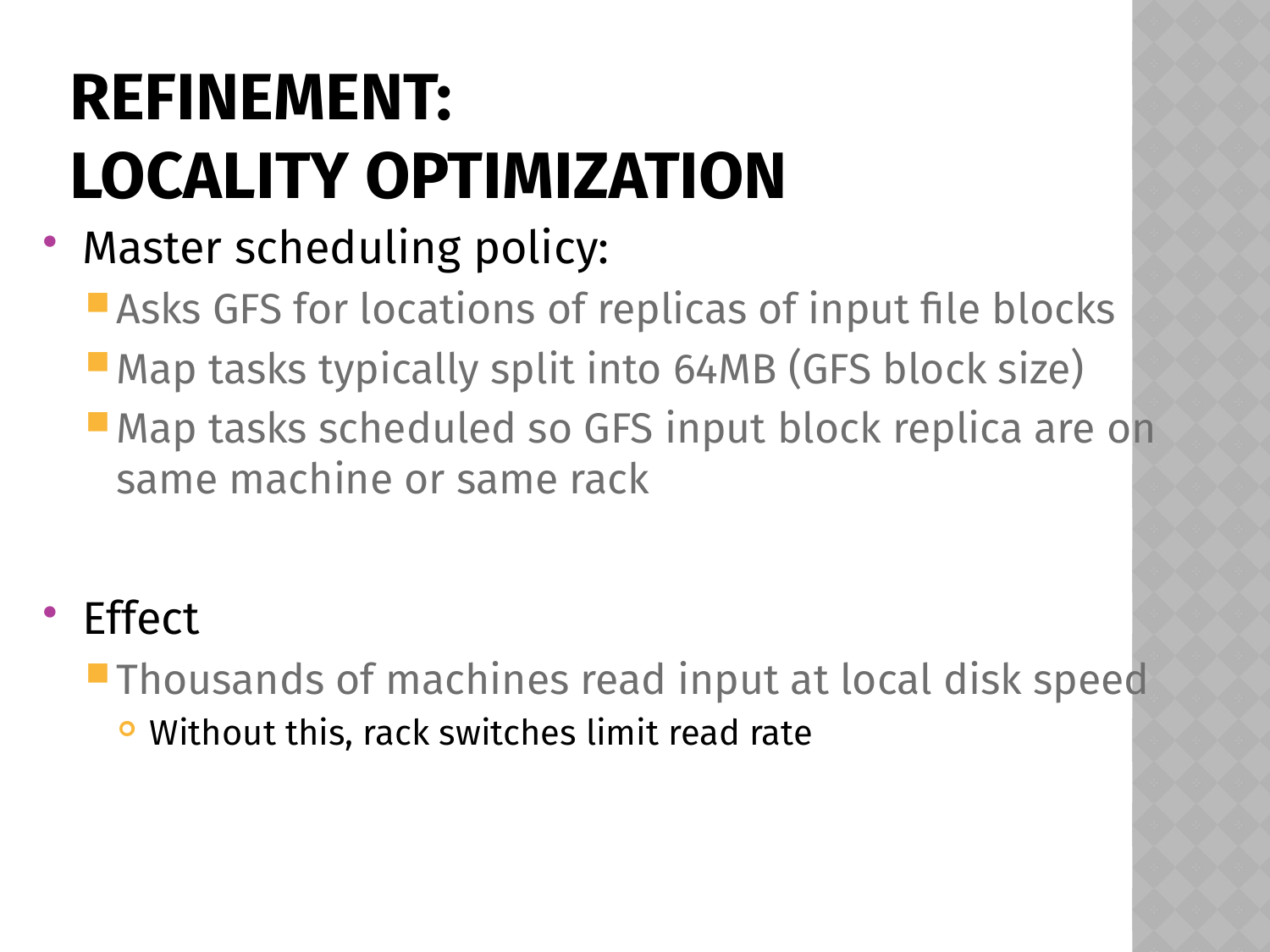

# Refinement: Locality Optimization
Master scheduling policy:
Asks GFS for locations of replicas of input file blocks
Map tasks typically split into 64MB (GFS block size)
Map tasks scheduled so GFS input block replica are on same machine or same rack

Effect
Thousands of machines read input at local disk speed
Without this, rack switches limit read rate